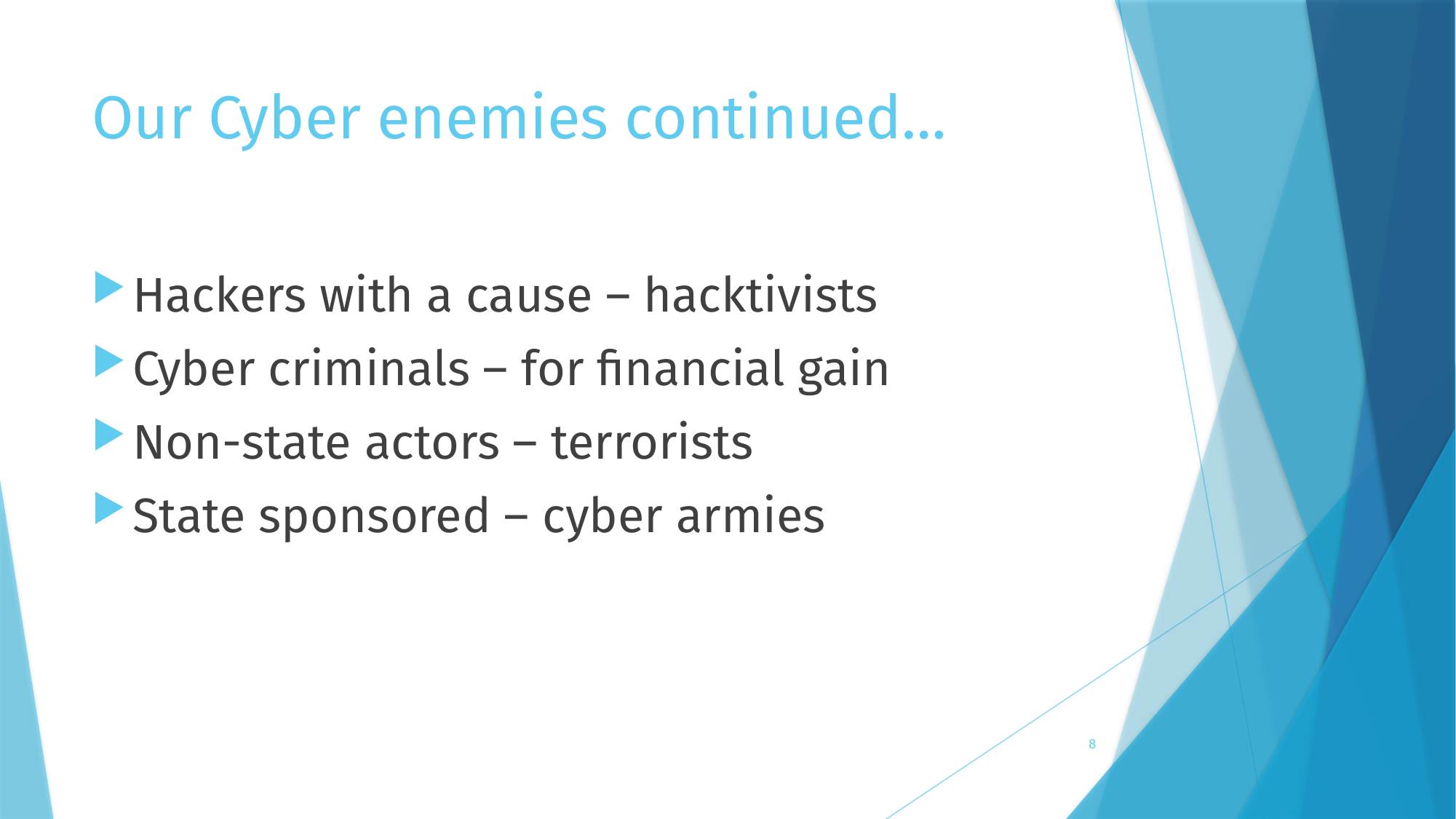

# Our Cyber enemies continued…
Hackers with a cause – hacktivists
Cyber criminals – for financial gain
Non-state actors – terrorists
State sponsored – cyber armies
8